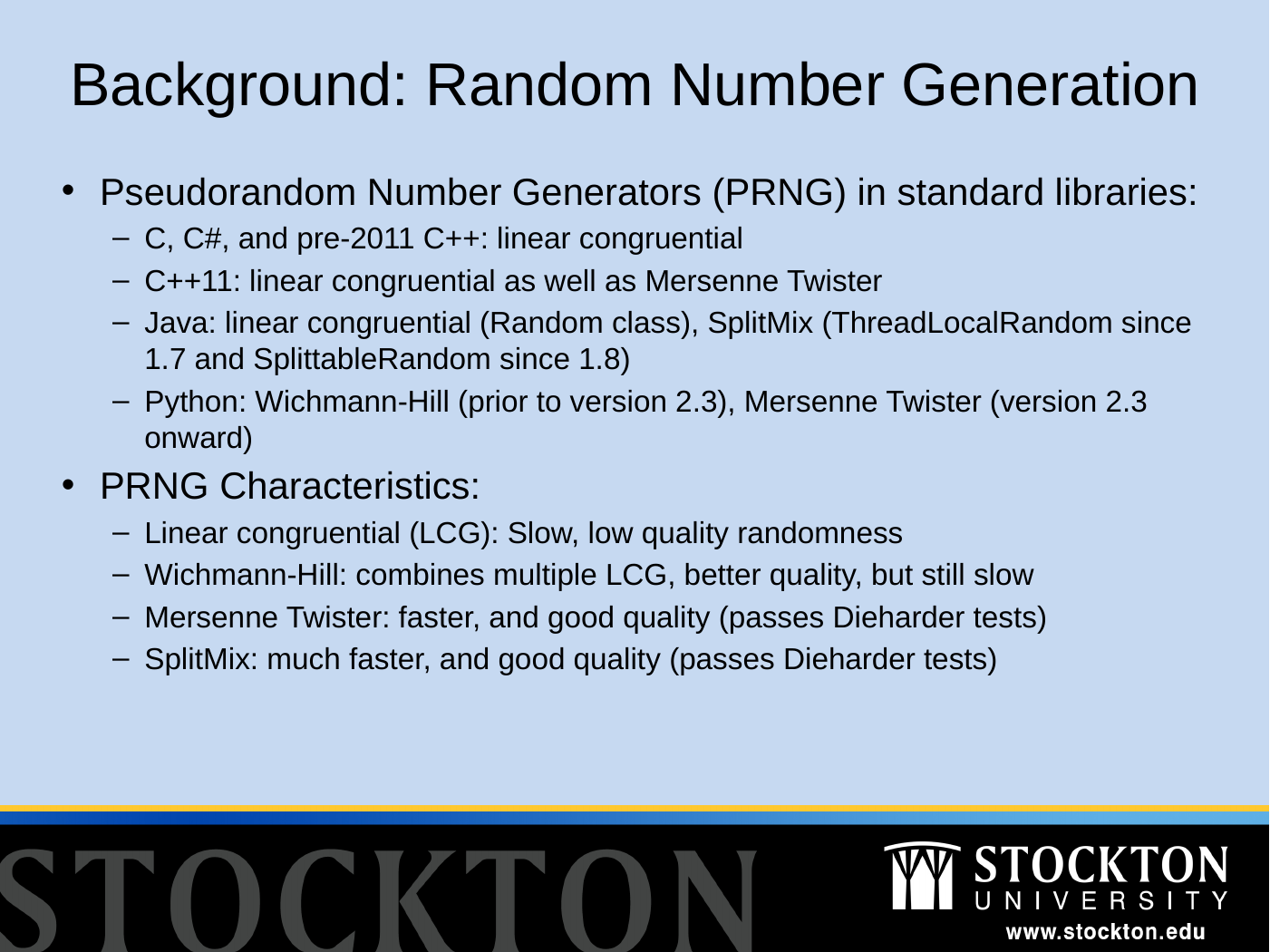

# Background: Random Number Generation
Pseudorandom Number Generators (PRNG) in standard libraries:
C, C#, and pre-2011 C++: linear congruential
C++11: linear congruential as well as Mersenne Twister
Java: linear congruential (Random class), SplitMix (ThreadLocalRandom since 1.7 and SplittableRandom since 1.8)
Python: Wichmann-Hill (prior to version 2.3), Mersenne Twister (version 2.3 onward)
PRNG Characteristics:
Linear congruential (LCG): Slow, low quality randomness
Wichmann-Hill: combines multiple LCG, better quality, but still slow
Mersenne Twister: faster, and good quality (passes Dieharder tests)
SplitMix: much faster, and good quality (passes Dieharder tests)